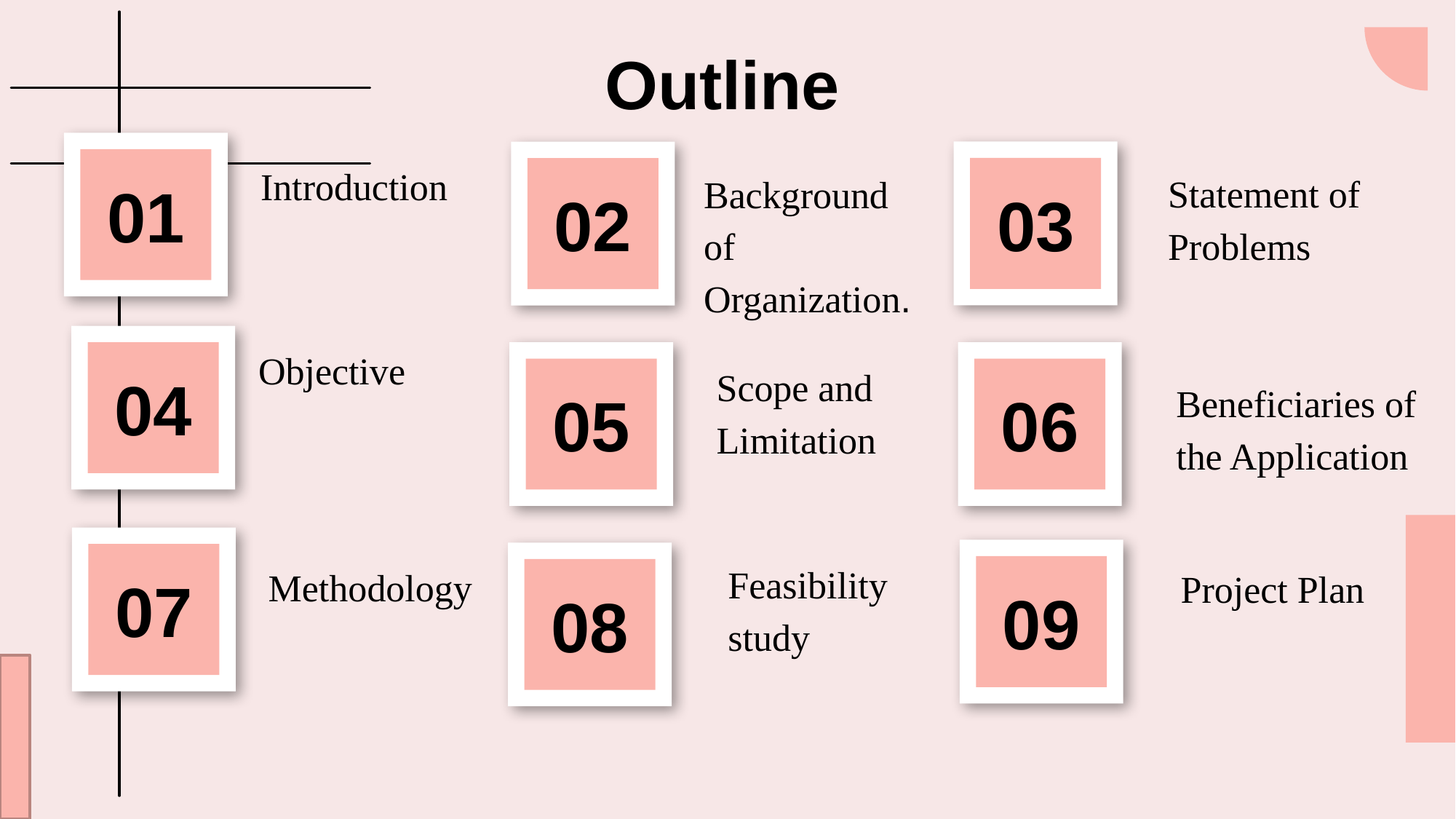

# Outline

01
Introduction

03

02
Statement of Problems
Background of Organization.

04
Objective

05
Scope and Limitation

06
Beneficiaries of the Application

07
Feasibility study

09

08
Methodology

Project Plan